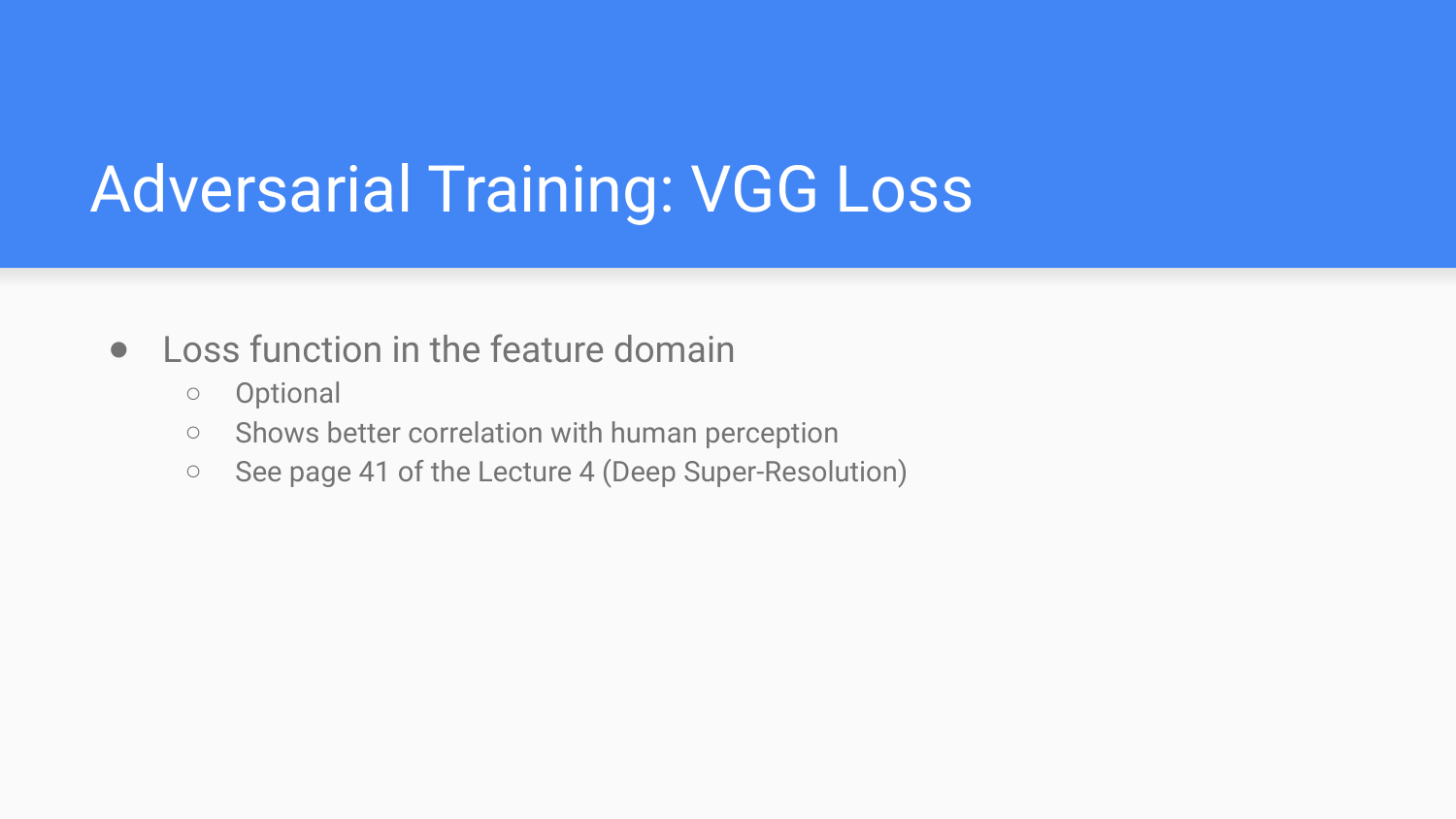

# Adversarial Training: VGG Loss
Loss function in the feature domain
Optional
Shows better correlation with human perception
See page 41 of the Lecture 4 (Deep Super-Resolution)